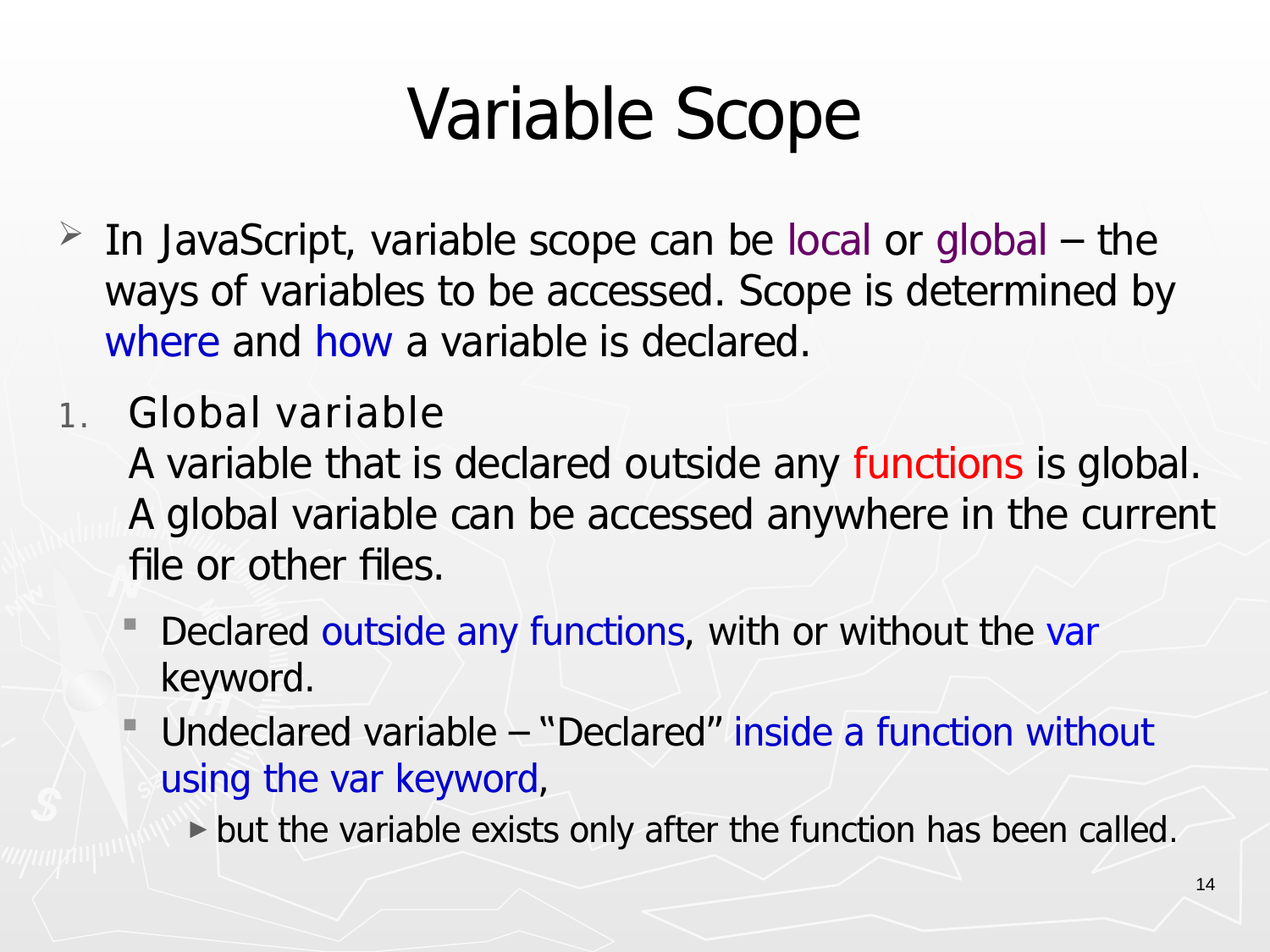

# Variable Scope
In JavaScript, variable scope can be local or global – the ways of variables to be accessed. Scope is determined by where and how a variable is declared.

Global variable
A variable that is declared outside any functions is global. A global variable can be accessed anywhere in the current file or other files.

Declared outside any functions, with or without the var keyword.
Undeclared variable – “Declared” inside a function without using the var keyword,
but the variable exists only after the function has been called.
14